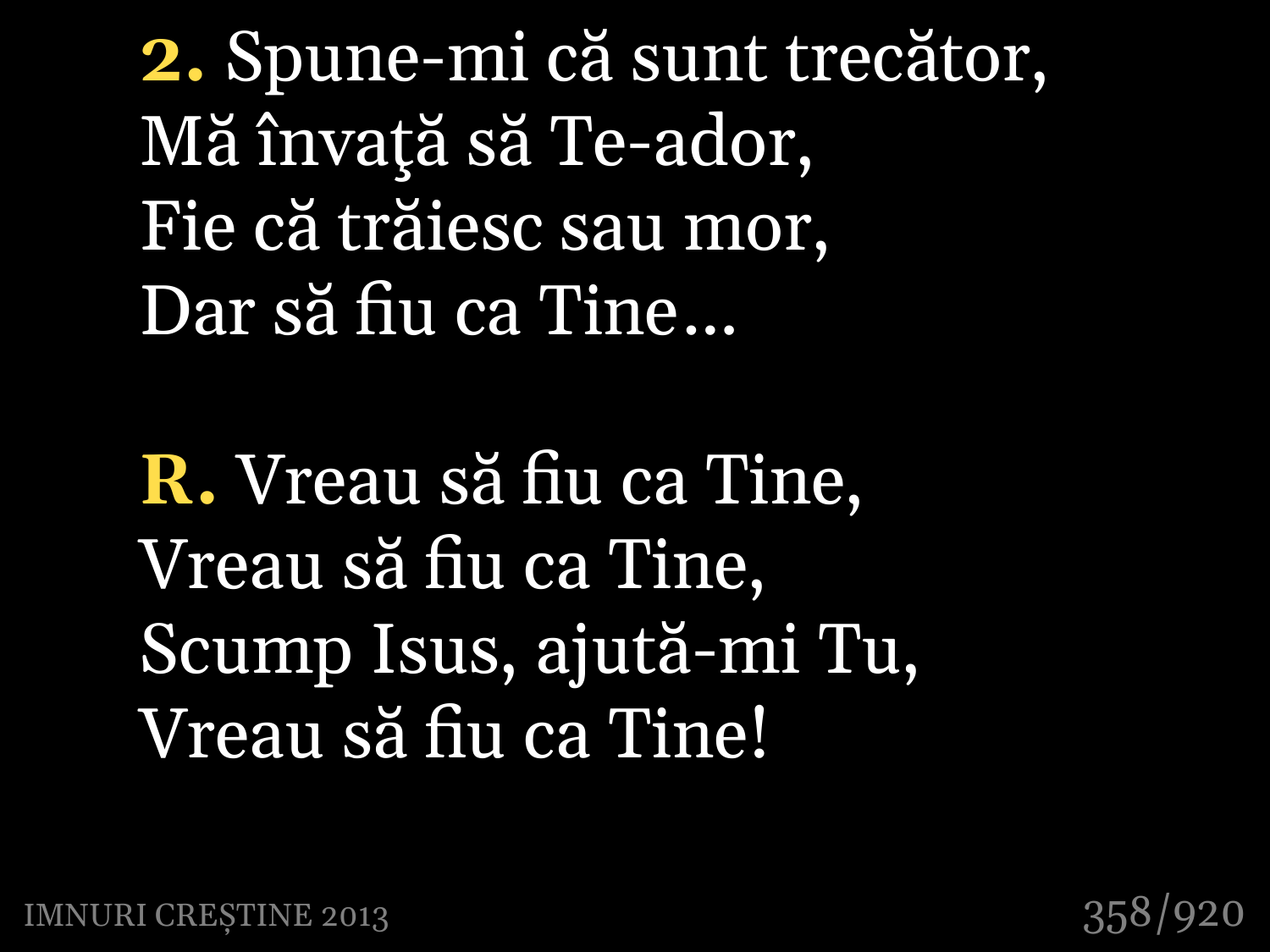

2. Spune-mi că sunt trecător,
Mă învaţă să Te-ador,
Fie că trăiesc sau mor,
Dar să fiu ca Tine…

R. Vreau să fiu ca Tine,
Vreau să fiu ca Tine,
Scump Isus, ajută-mi Tu,
Vreau să fiu ca Tine!
358/920
IMNURI CREȘTINE 2013